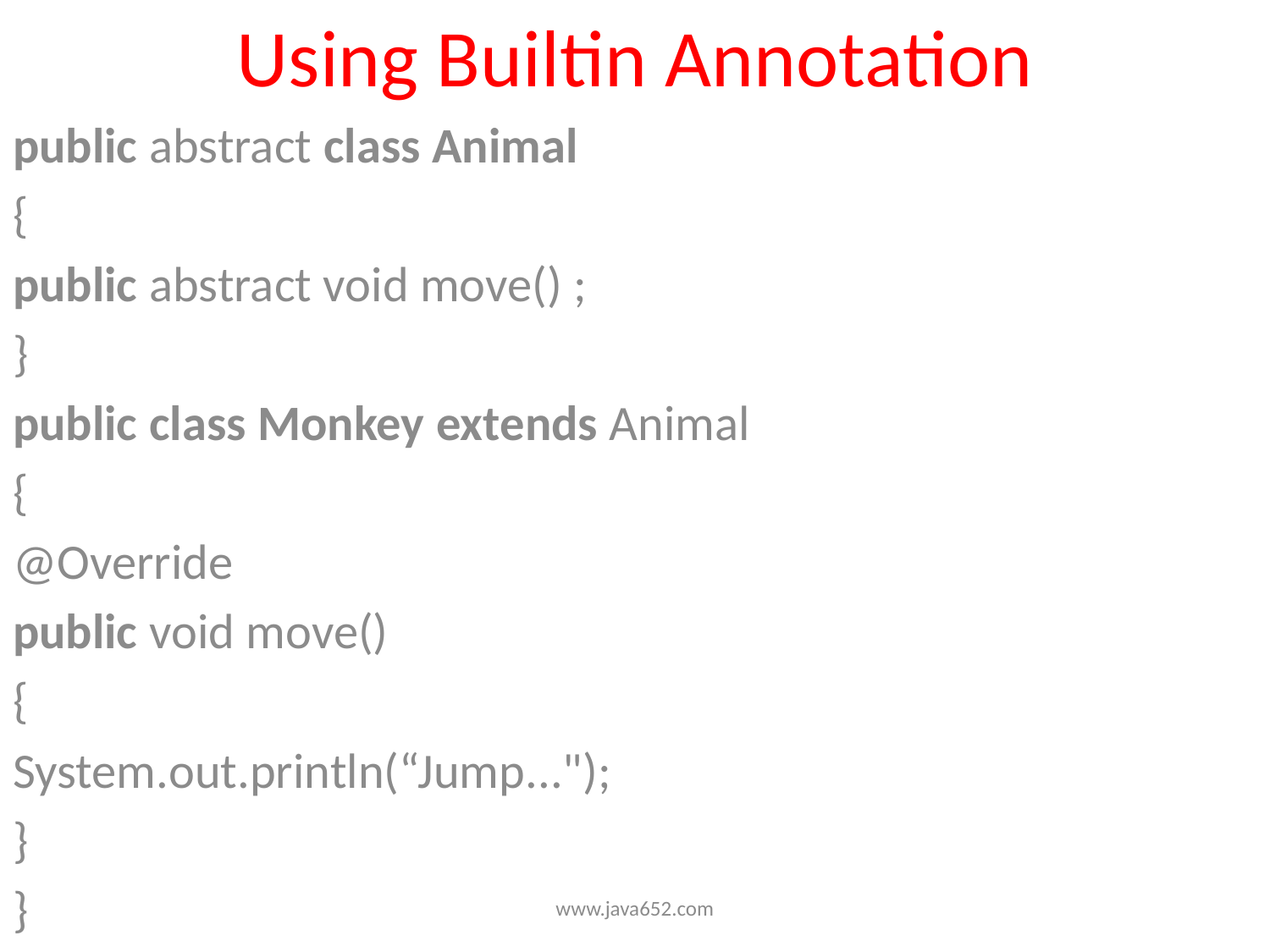

Using Builtin Annotation
public abstract class Animal
{
public abstract void move() ;
}
public class Monkey extends Animal
{
@Override
public void move()
{
System.out.println(“Jump...");
}
}

www.java652.com